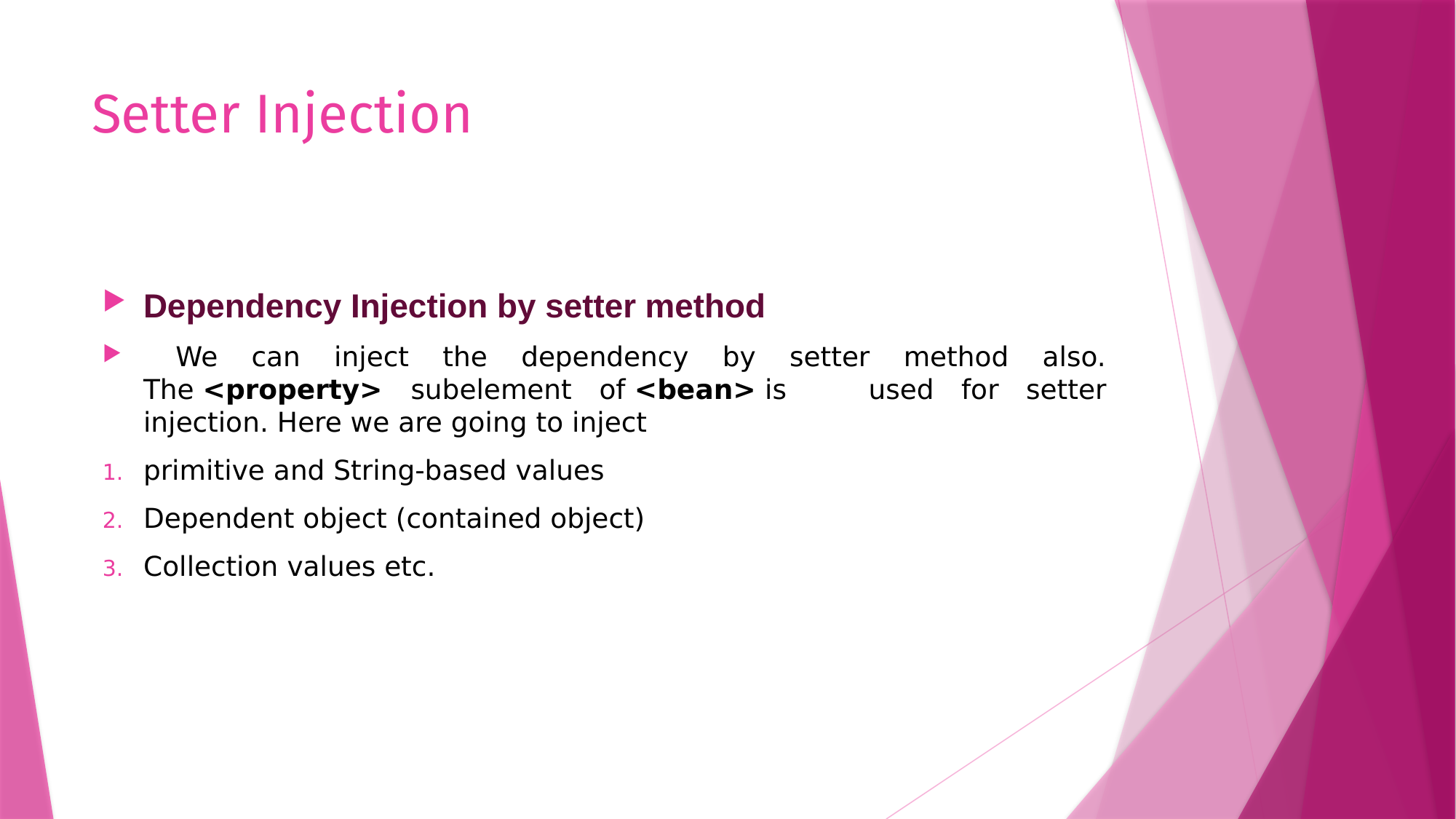

# Setter Injection
Dependency Injection by setter method
 We can inject the dependency by setter method also. The <property> subelement of <bean> is   used for setter injection. Here we are going to inject
primitive and String-based values
Dependent object (contained object)
Collection values etc.